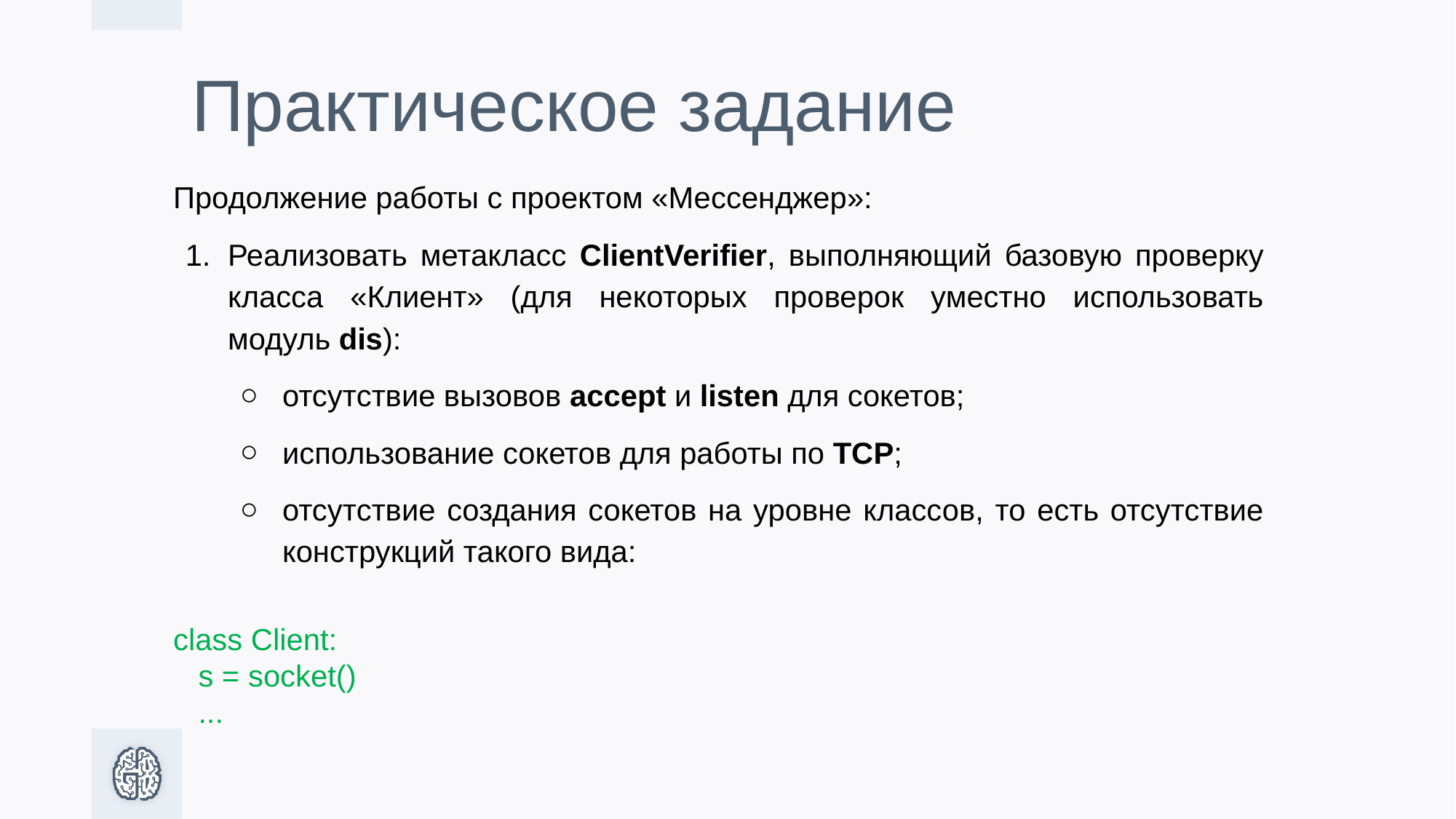

# Практическое задание
Продолжение работы с проектом «Мессенджер»:
Реализовать метакласс ClientVerifier, выполняющий базовую проверку класса «Клиент» (для некоторых проверок уместно использовать модуль dis):
отсутствие вызовов accept и listen для сокетов;
использование сокетов для работы по TCP;
отсутствие создания сокетов на уровне классов, то есть отсутствие конструкций такого вида:

class Client:
   s = socket()
   ...